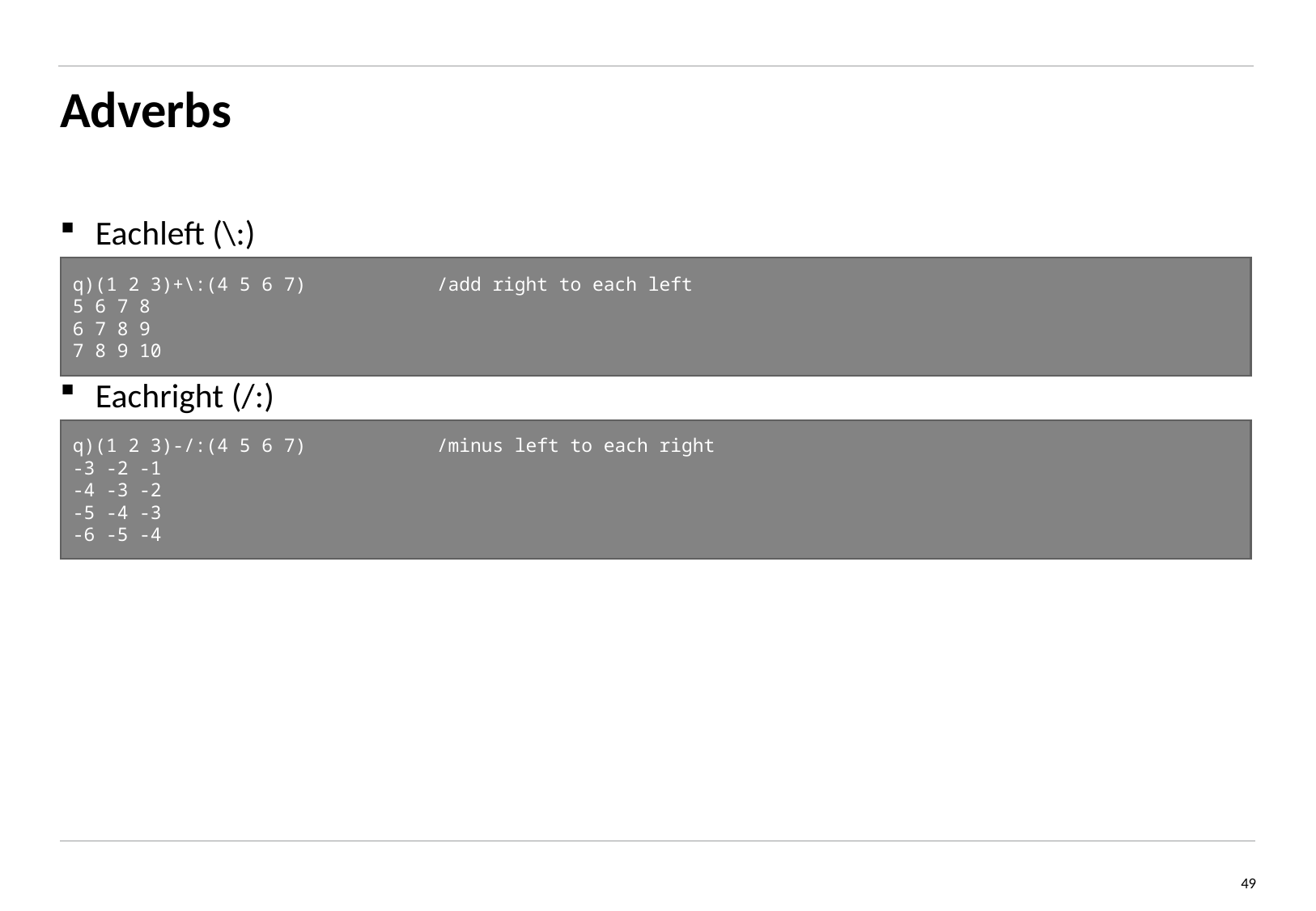

# Adverbs
Eachleft (\:)

Eachright (/:)

q)(1 2 3)+\:(4 5 6 7) 	/add right to each left
5 6 7 8
6 7 8 9
7 8 9 10
q)(1 2 3)-/:(4 5 6 7) 	/minus left to each right
-3 -2 -1
-4 -3 -2
-5 -4 -3
-6 -5 -4
49